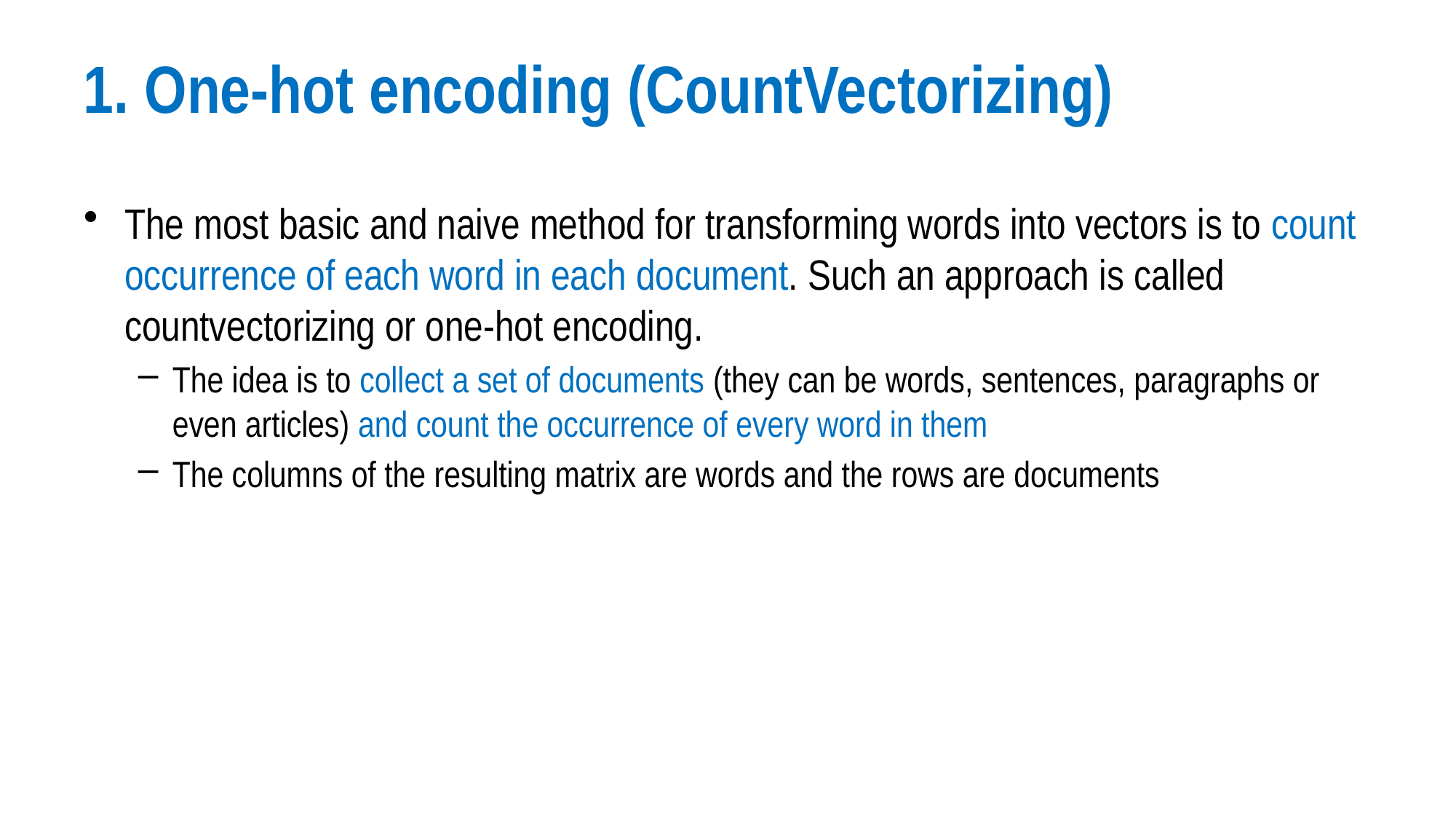

# 1. One-hot encoding (CountVectorizing)
The most basic and naive method for transforming words into vectors is to count occurrence of each word in each document. Such an approach is called countvectorizing or one-hot encoding.
The idea is to collect a set of documents (they can be words, sentences, paragraphs or even articles) and count the occurrence of every word in them
The columns of the resulting matrix are words and the rows are documents